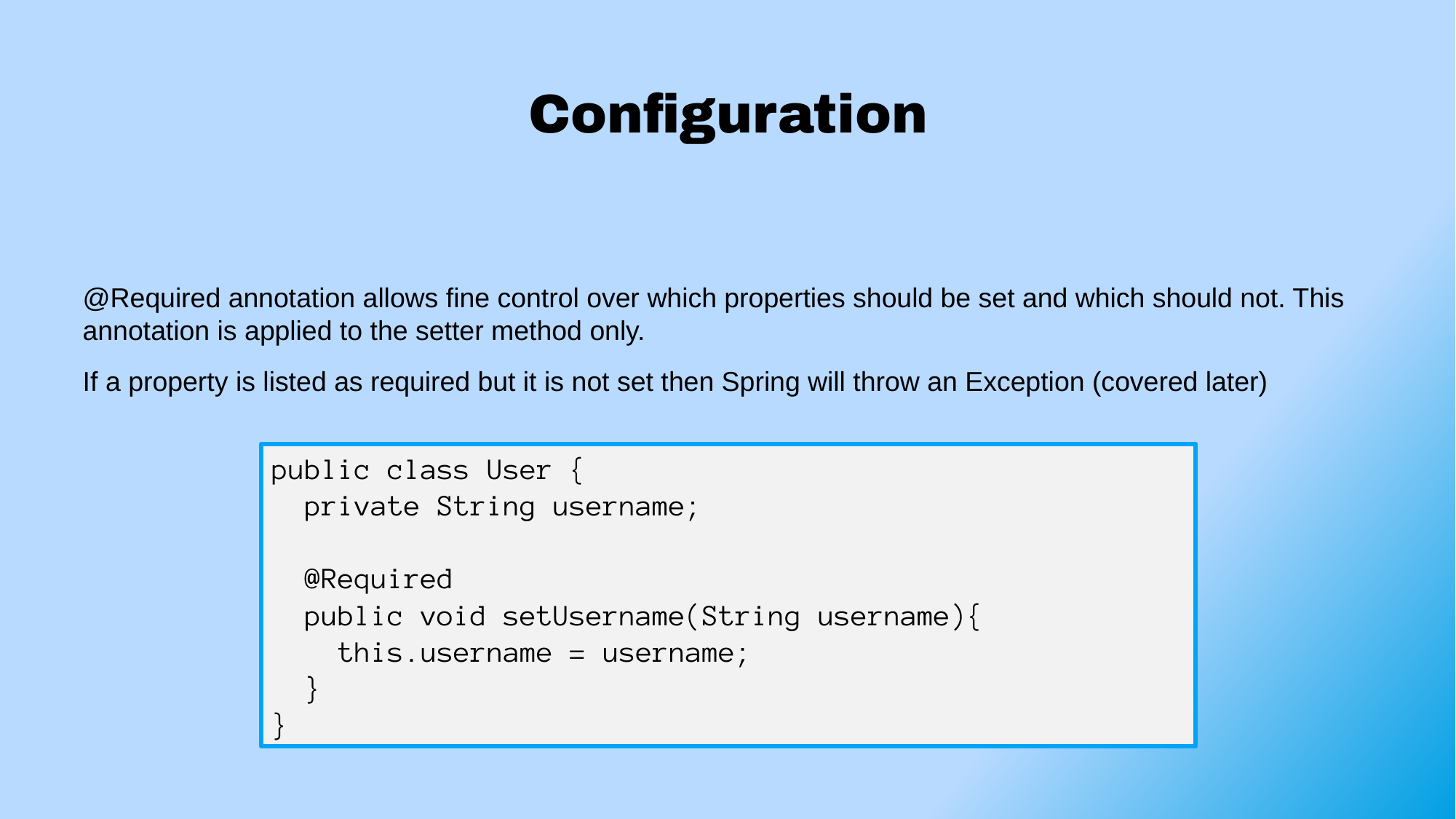

# Configuration
@Required annotation allows fine control over which properties should be set and which should not. This annotation is applied to the setter method only.
If a property is listed as required but it is not set then Spring will throw an Exception (covered later)

public class User {
  private String username;

  @Required
  public void setUsername(String username){
    this.username = username;
  }
}